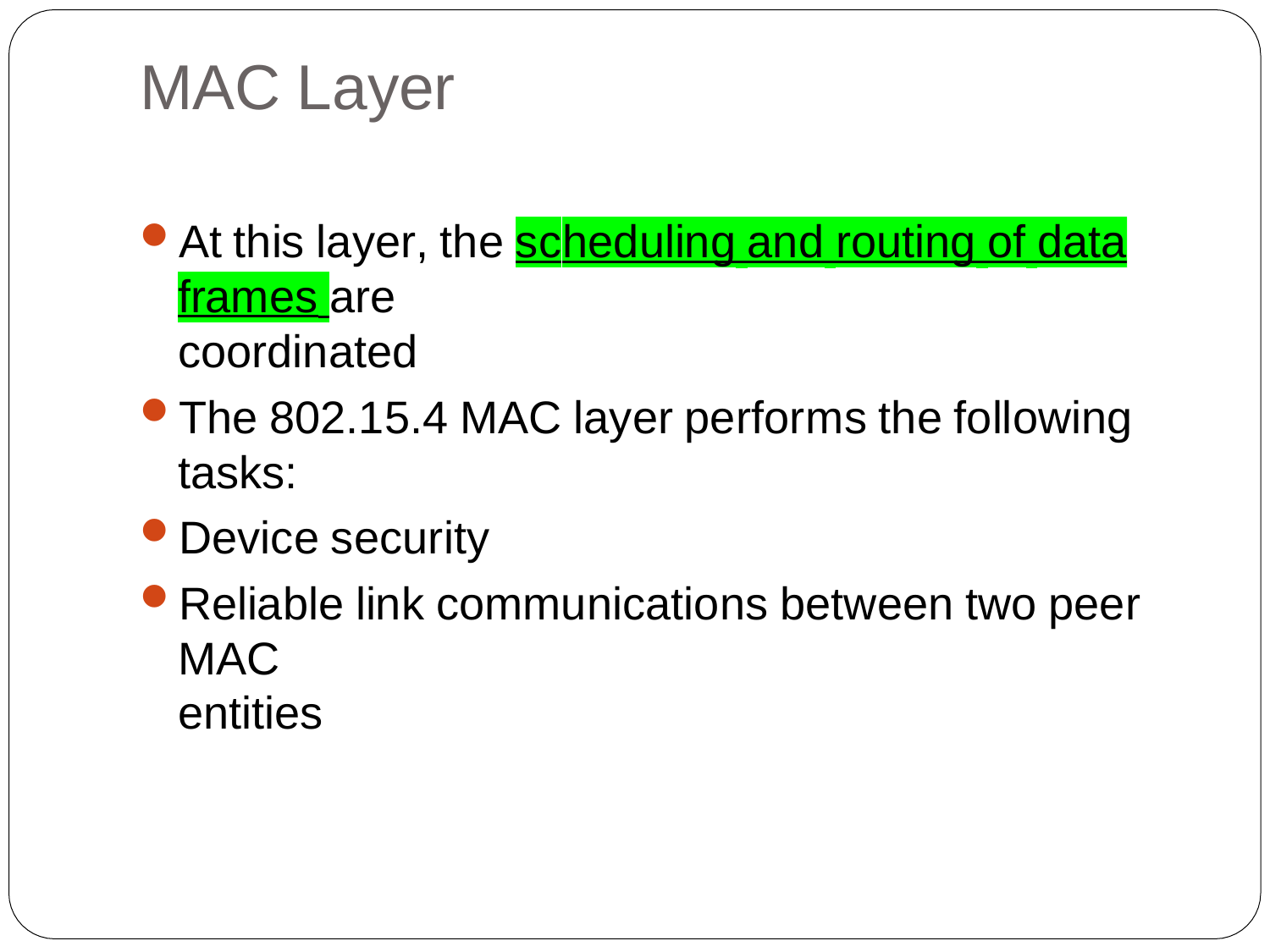

# MAC Layer
At this layer, the scheduling and routing of data frames are
coordinated
The 802.15.4 MAC layer performs the following tasks:
Device security
Reliable link communications between two peer MAC
entities